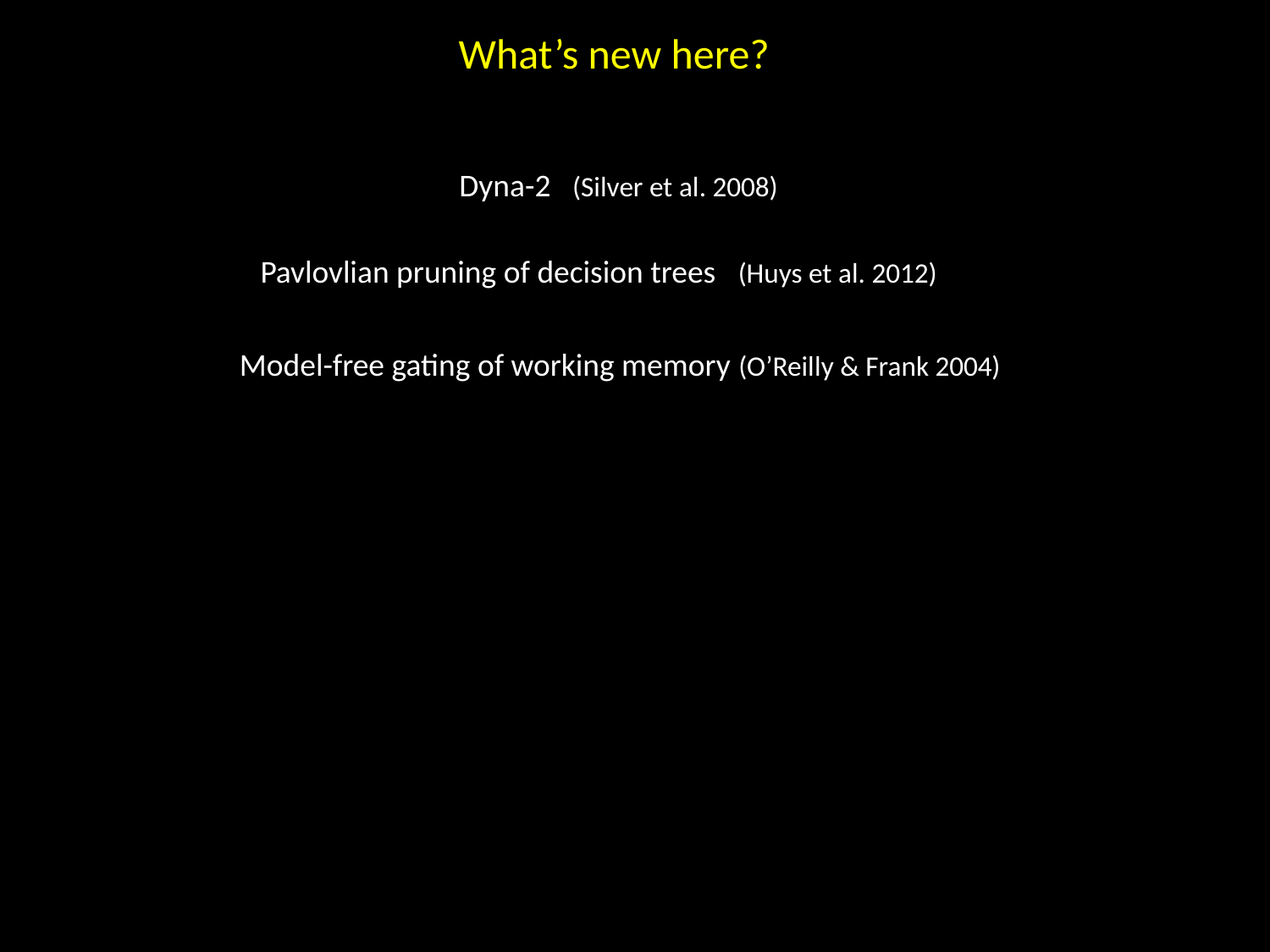

What’s new here?
Dyna-2   (Silver et al. 2008)
Pavlovlian pruning of decision trees   (Huys et al. 2012)
Model-free gating of working memory (O’Reilly & Frank 2004)